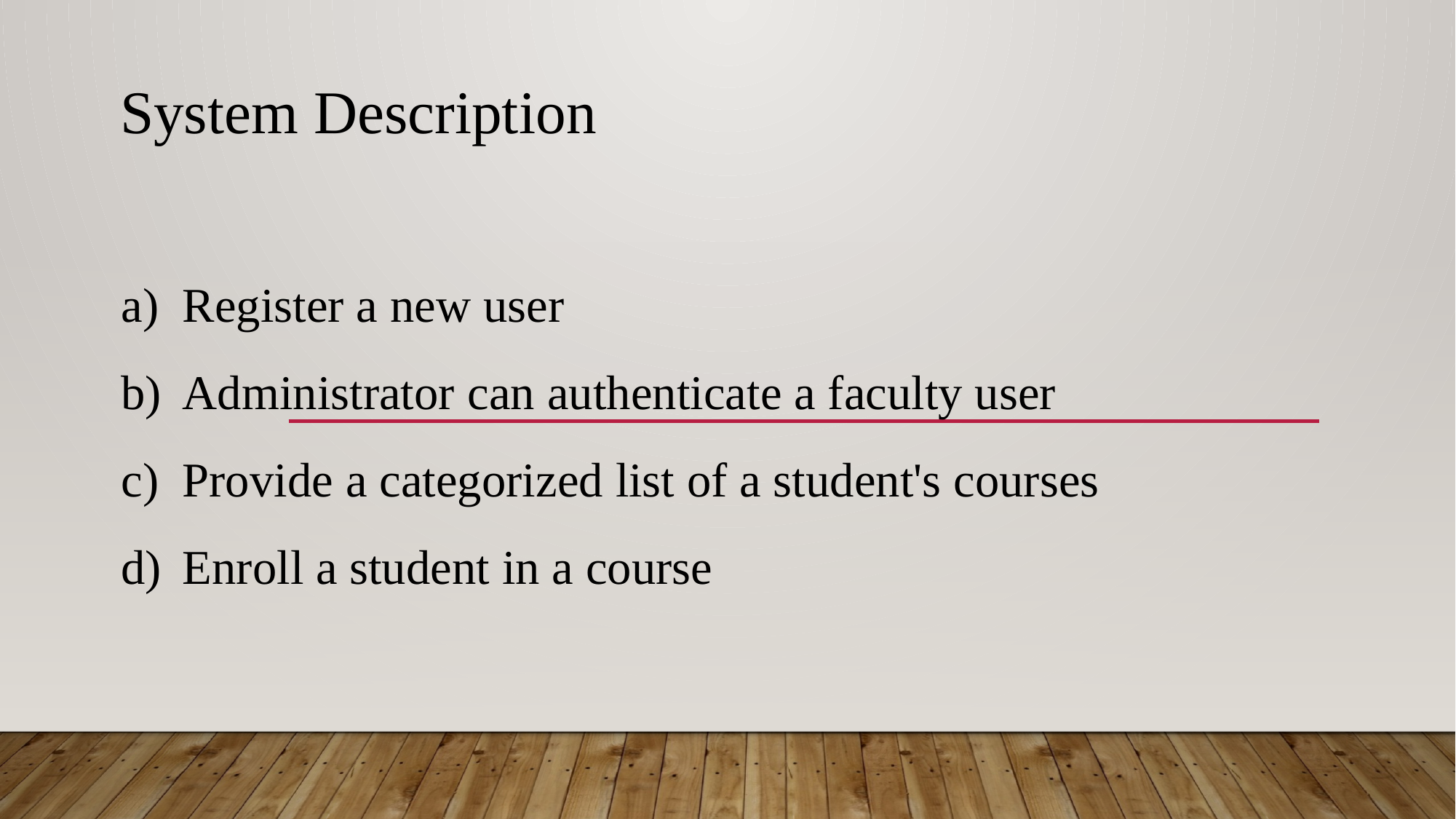

System Description
Register a new user
Administrator can authenticate a faculty user
Provide a categorized list of a student's courses
Enroll a student in a course